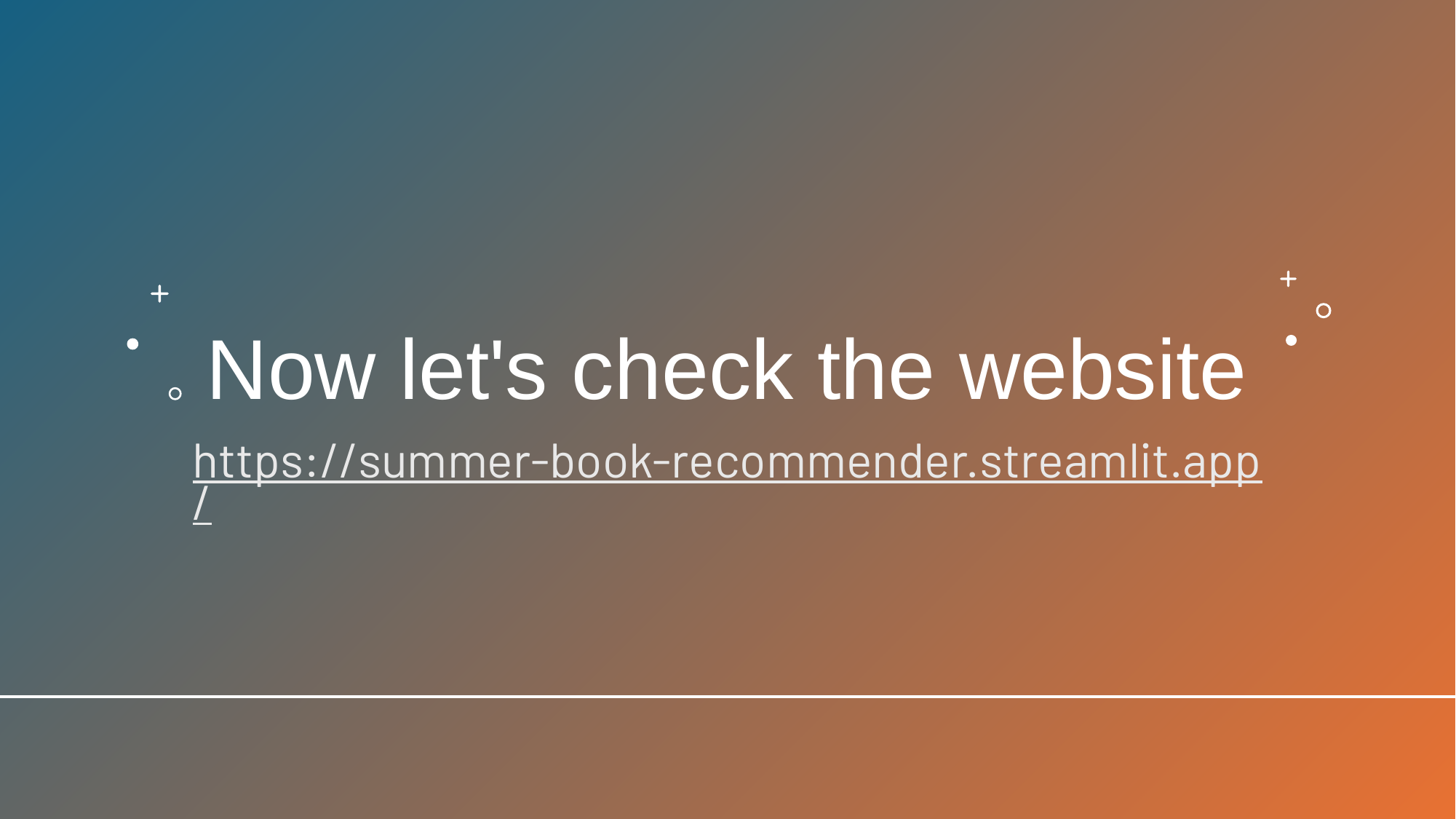

# Now let's check the website

https://summer-book-recommender.streamlit.app/